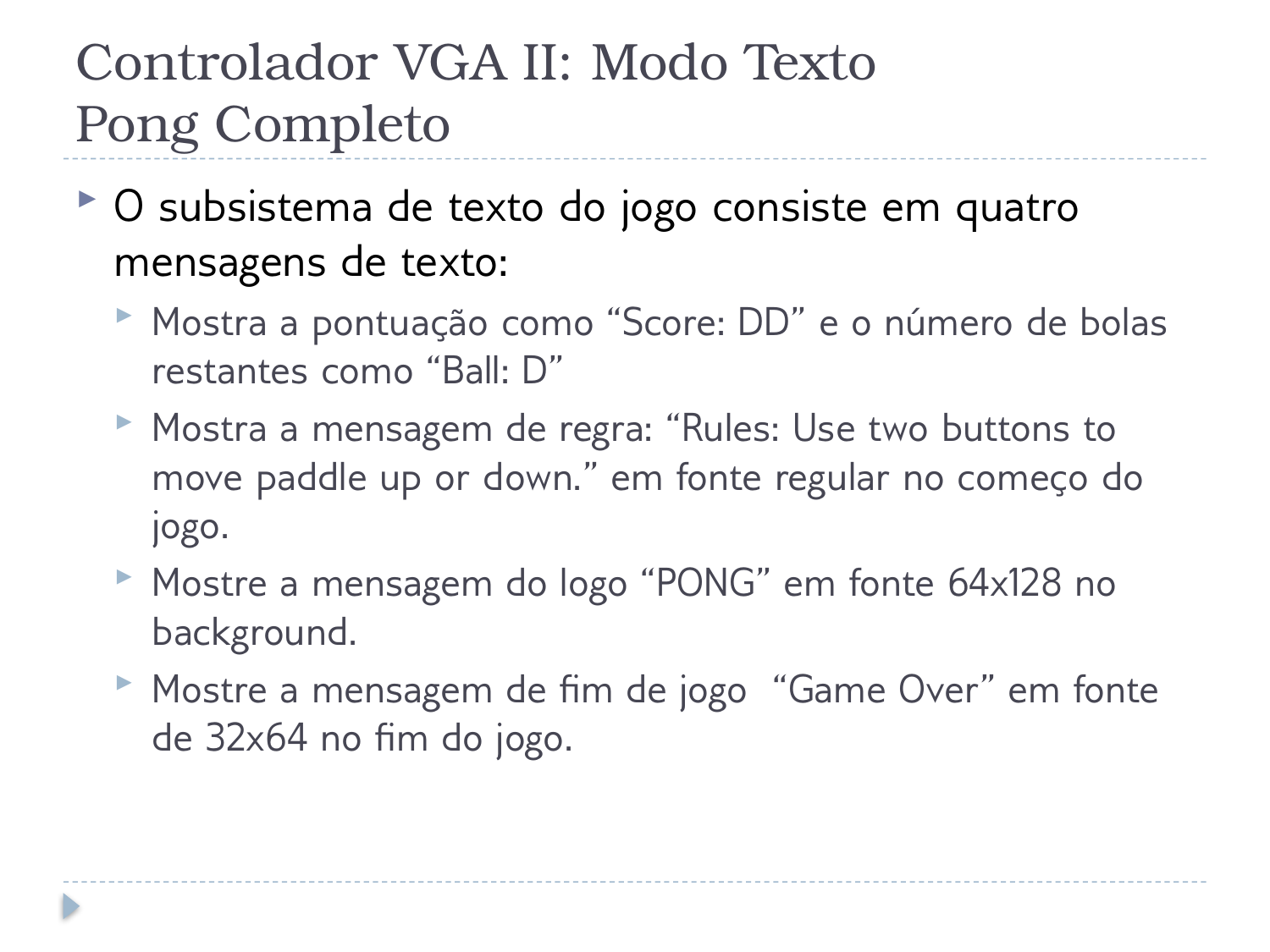

# Controlador VGA II: Modo Texto Pong Completo
O subsistema de texto do jogo consiste em quatro mensagens de texto:
Mostra a pontuação como “Score: DD” e o número de bolas restantes como “Ball: D”
Mostra a mensagem de regra: “Rules: Use two buttons to move paddle up or down.” em fonte regular no começo do jogo.
Mostre a mensagem do logo “PONG” em fonte 64x128 no background.
Mostre a mensagem de fim de jogo  “Game Over” em fonte de 32x64 no fim do jogo.